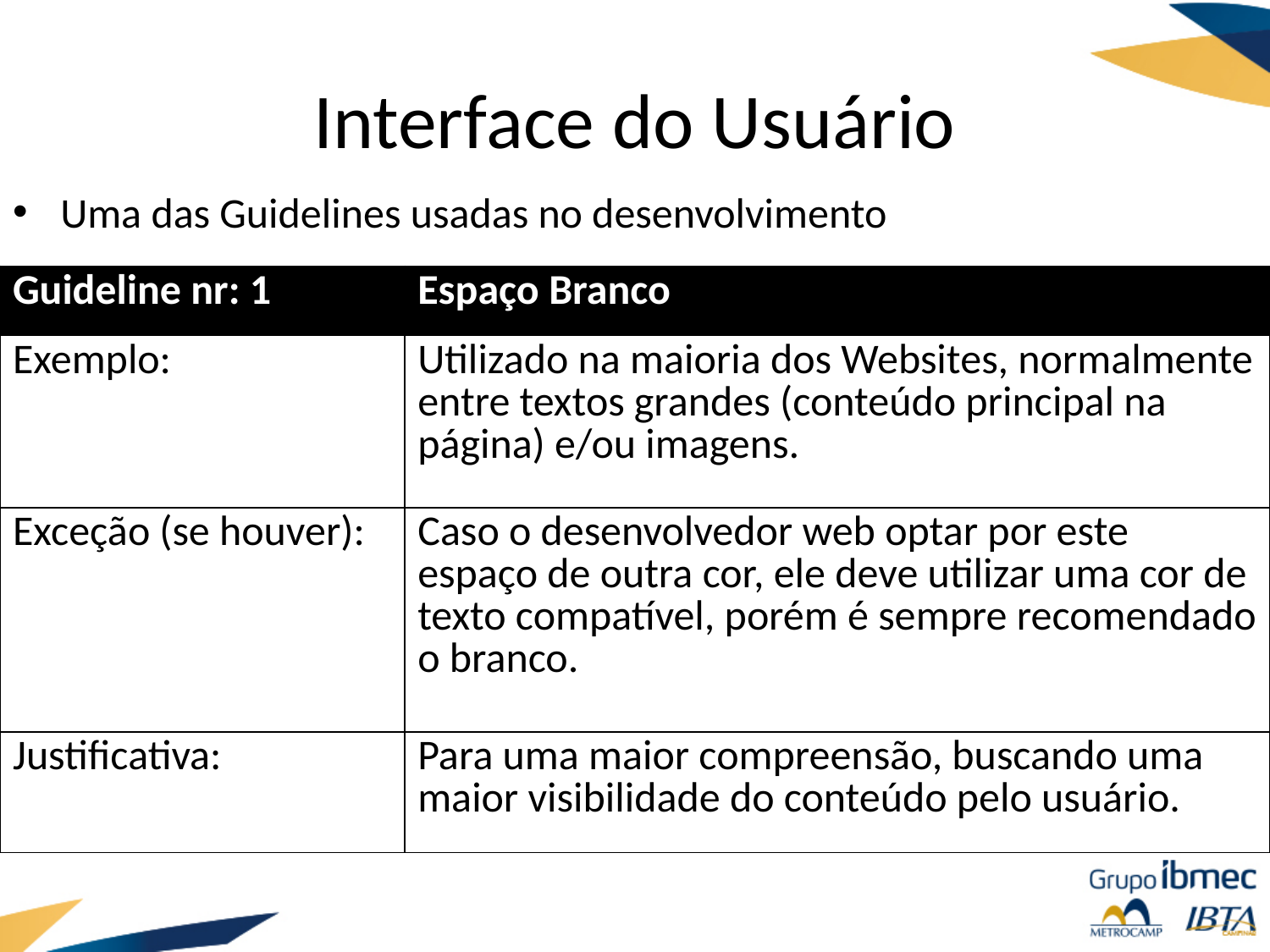

# Interface do Usuário
Uma das Guidelines usadas no desenvolvimento
| Guideline nr: 1 | Espaço Branco |
| --- | --- |
| Exemplo: | Utilizado na maioria dos Websites, normalmente entre textos grandes (conteúdo principal na página) e/ou imagens. |
| Exceção (se houver): | Caso o desenvolvedor web optar por este espaço de outra cor, ele deve utilizar uma cor de texto compatível, porém é sempre recomendado o branco. |
| Justificativa: | Para uma maior compreensão, buscando uma maior visibilidade do conteúdo pelo usuário. |